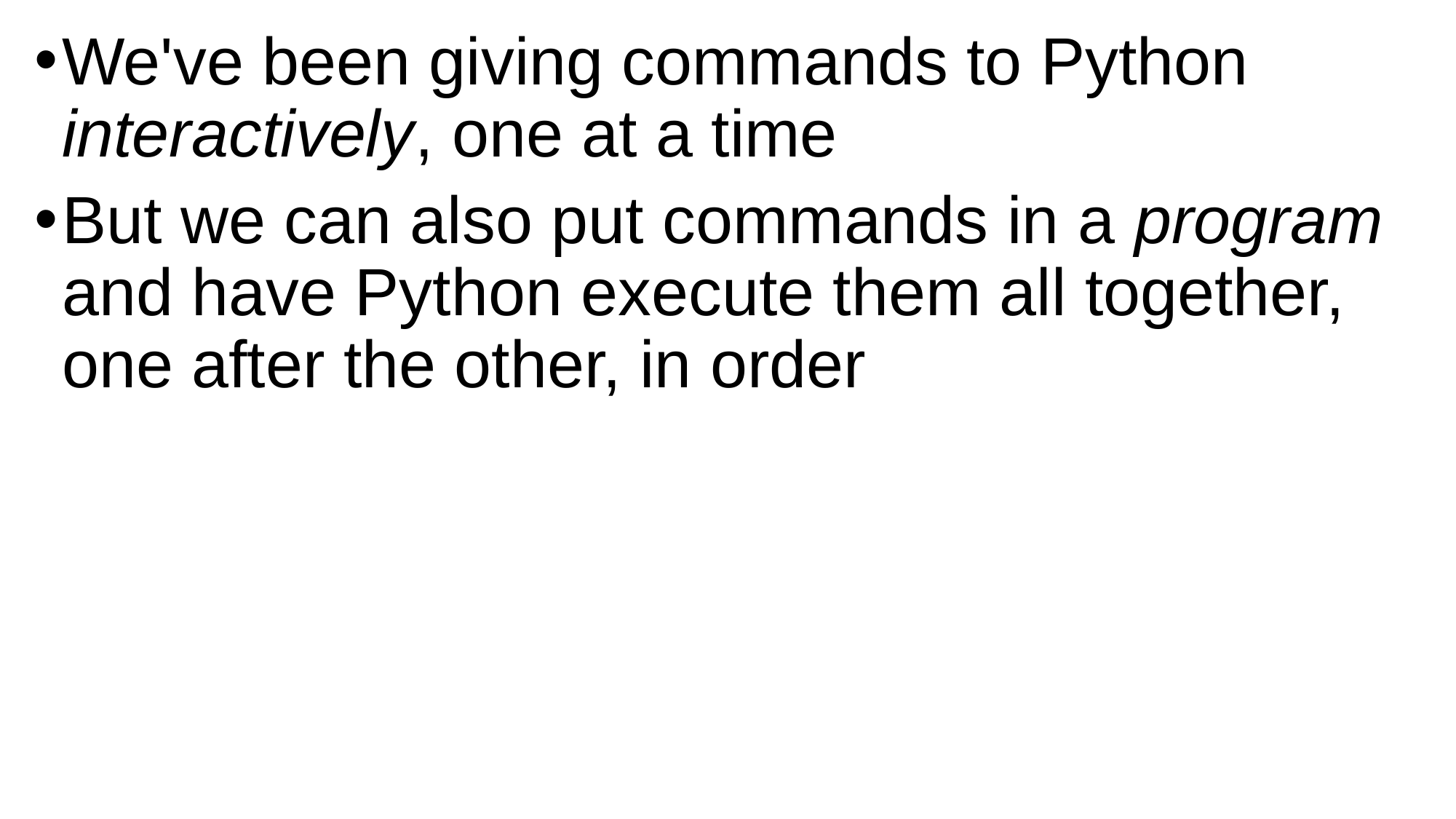

We've been giving commands to Python interactively, one at a time
But we can also put commands in a program and have Python execute them all together, one after the other, in order